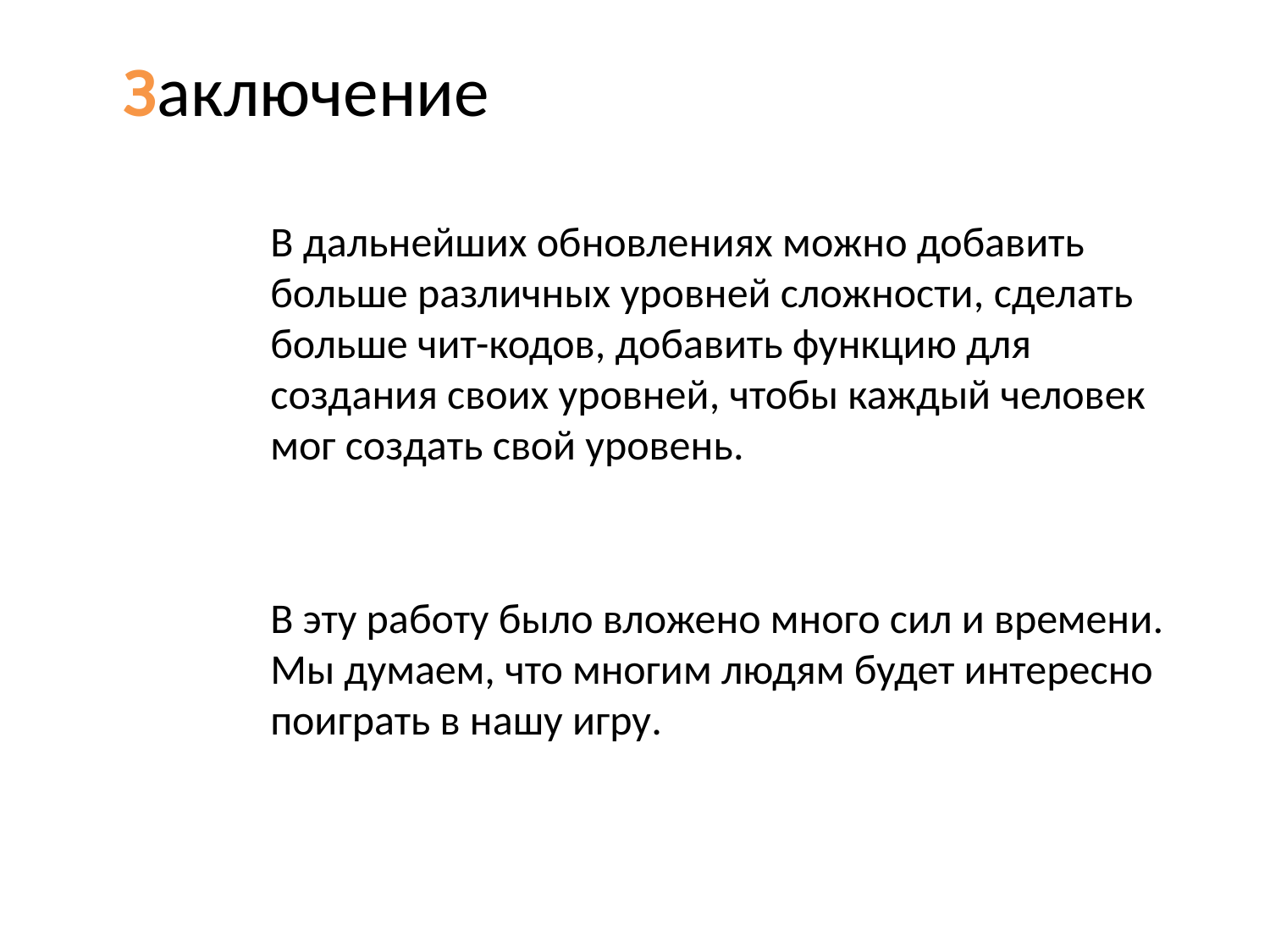

Заключение
В дальнейших обновлениях можно добавить больше различных уровней сложности, сделать больше чит-кодов, добавить функцию для создания своих уровней, чтобы каждый человек мог создать свой уровень.
В эту работу было вложено много сил и времени. Мы думаем, что многим людям будет интересно поиграть в нашу игру.